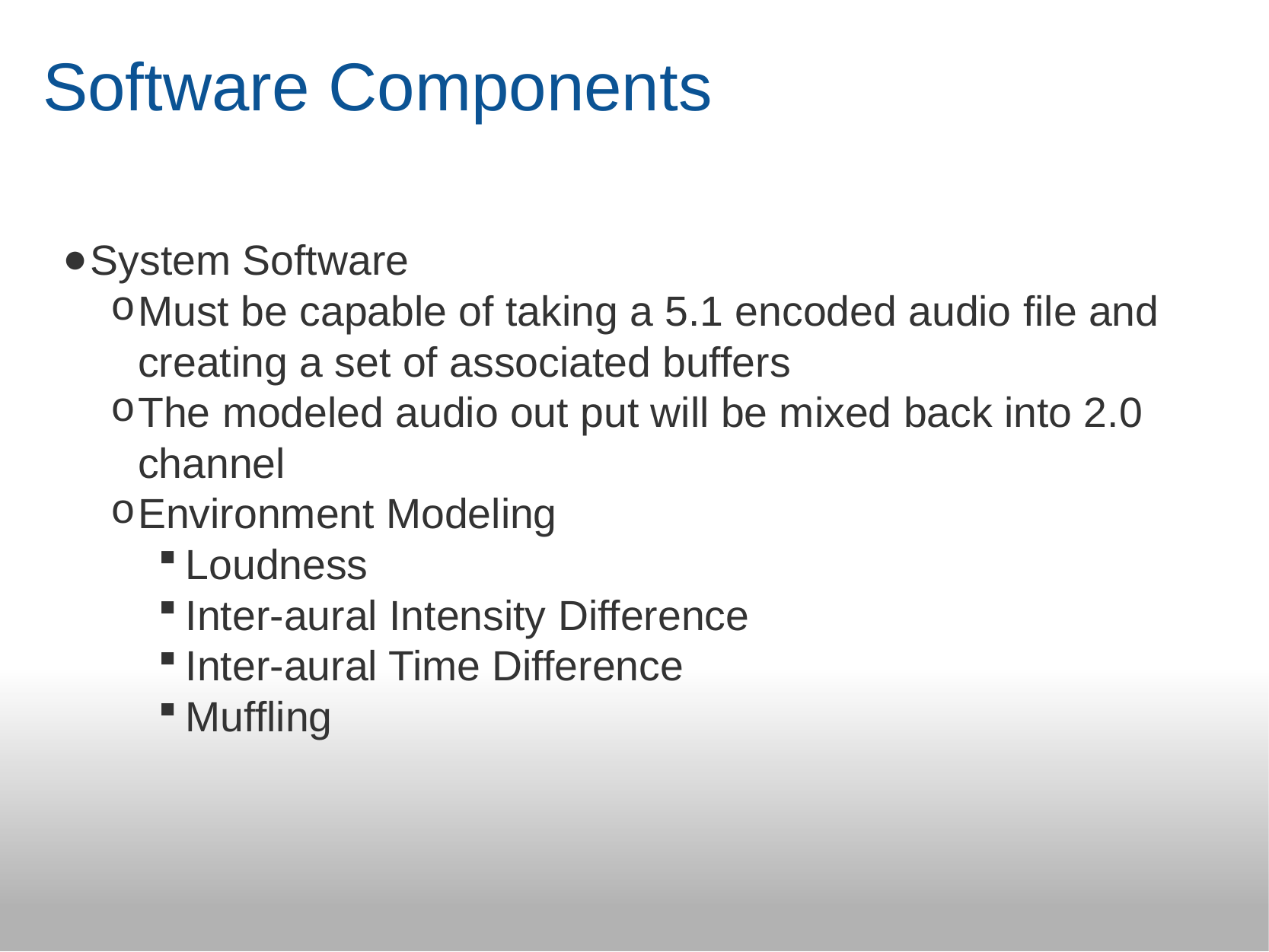

# Software Components
System Software
Must be capable of taking a 5.1 encoded audio file and creating a set of associated buffers
The modeled audio out put will be mixed back into 2.0 channel
Environment Modeling
Loudness
Inter-aural Intensity Difference
Inter-aural Time Difference
Muffling